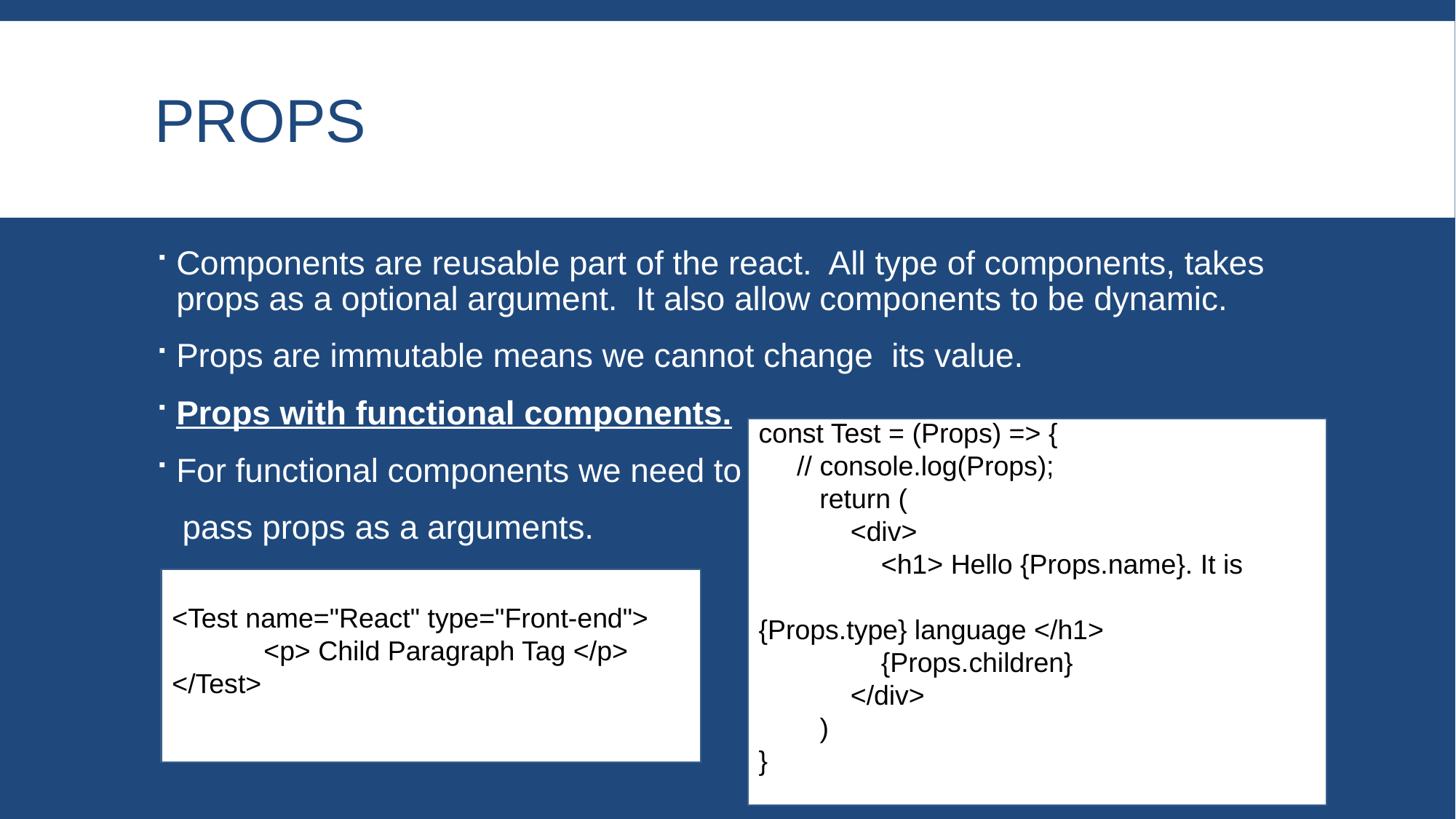

# Props
Components are reusable part of the react.  All type of components, takes props as a optional argument.  It also allow components to be dynamic.
Props are immutable means we cannot change  its value.
Props with functional components.
For functional components we need to
   pass props as a arguments.
const Test = (Props) => {
     // console.log(Props);
        return (
            <div>
                <h1> Hello {Props.name}. It is 						{Props.type} language </h1>
                {Props.children}
            </div>
        )
}

<Test name="React" type="Front-end">
            <p> Child Paragraph Tag </p>
</Test>